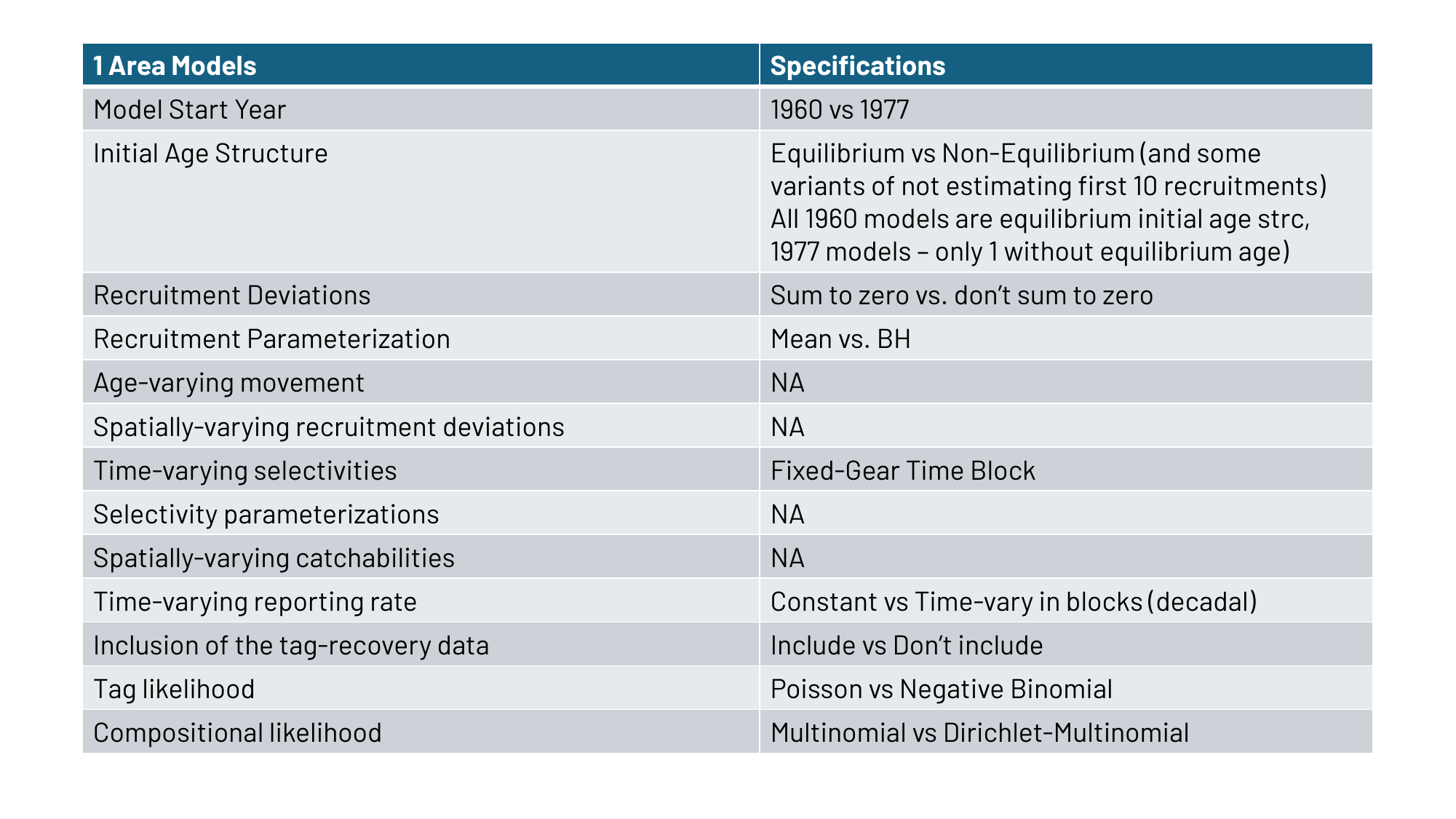

| 1 Area Models | Specifications |
| --- | --- |
| Model Start Year | 1960 vs 1977 |
| Initial Age Structure | Equilibrium vs Non-Equilibrium (and some variants of not estimating first 10 recruitments) All 1960 models are equilibrium initial age strc, 1977 models – only 1 without equilibrium age) |
| Recruitment Deviations | Sum to zero vs. don’t sum to zero |
| Recruitment Parameterization | Mean vs. BH |
| Age-varying movement | NA |
| Spatially-varying recruitment deviations | NA |
| Time-varying selectivities | Fixed-Gear Time Block |
| Selectivity parameterizations | NA |
| Spatially-varying catchabilities | NA |
| Time-varying reporting rate | Constant vs Time-vary in blocks (decadal) |
| Inclusion of the tag-recovery data | Include vs Don’t include |
| Tag likelihood | Poisson vs Negative Binomial |
| Compositional likelihood | Multinomial vs Dirichlet-Multinomial |